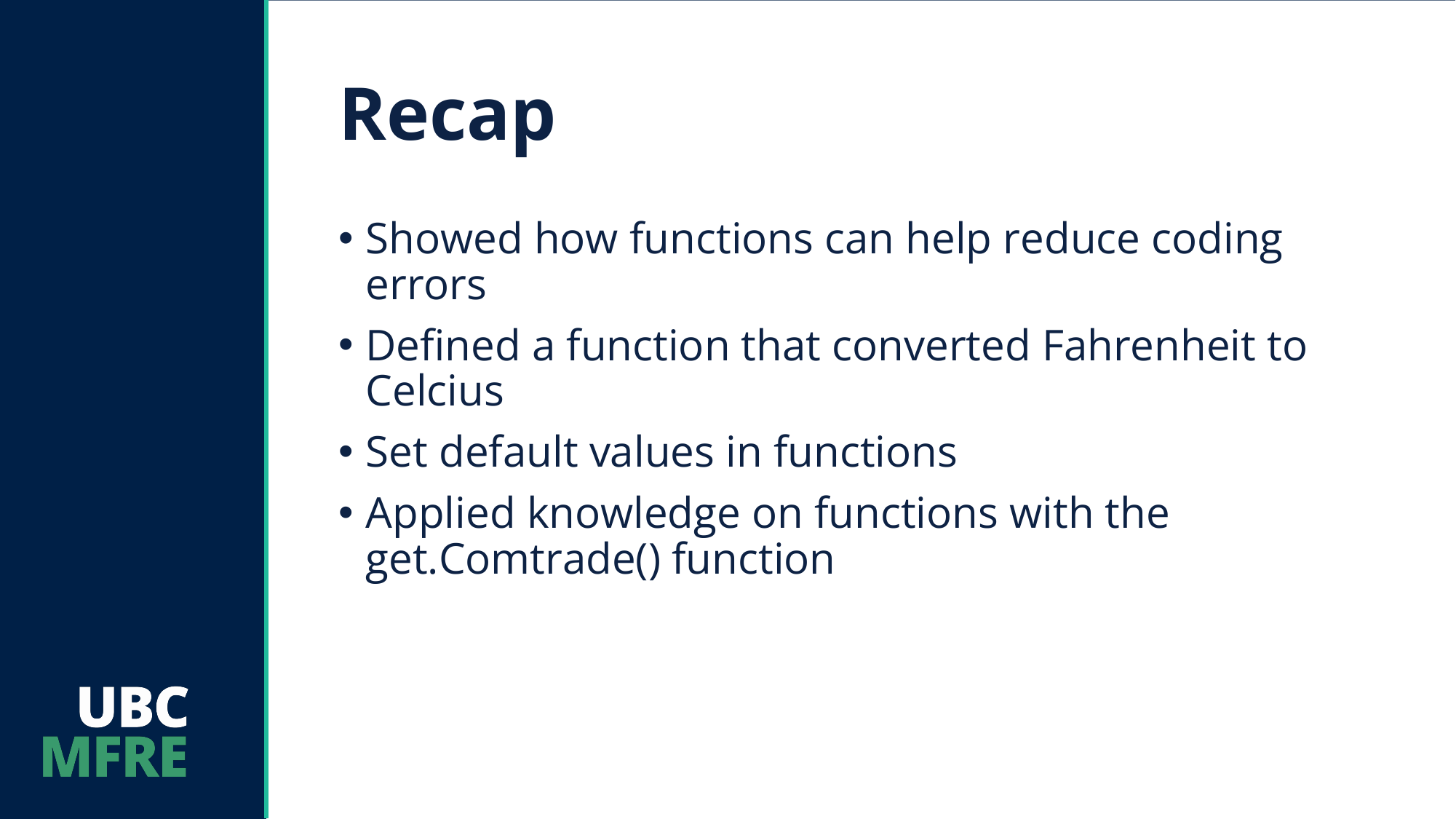

# Recap
Showed how functions can help reduce coding errors
Defined a function that converted Fahrenheit to Celcius
Set default values in functions
Applied knowledge on functions with the get.Comtrade() function